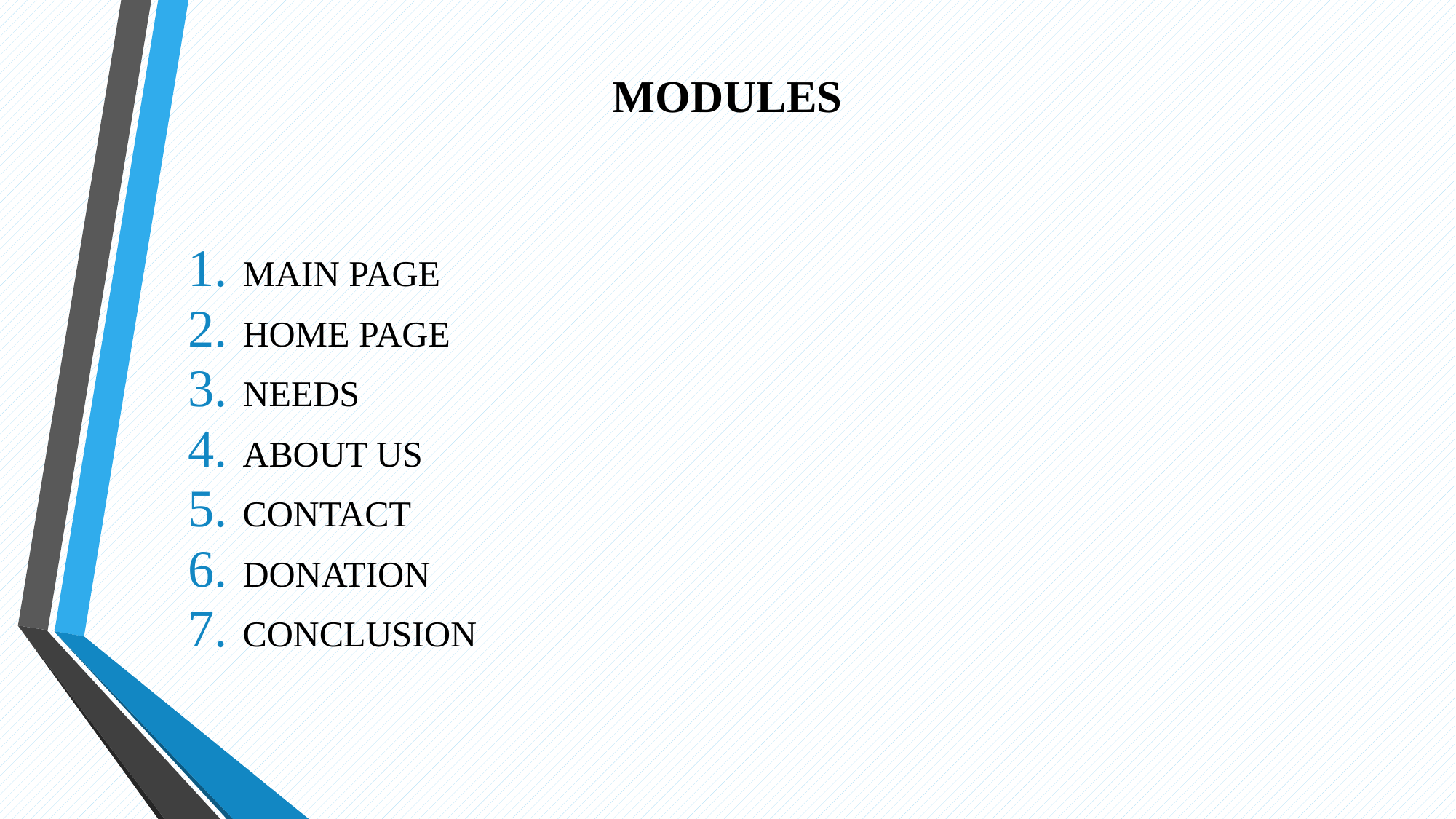

# MODULES

MAIN PAGE
HOME PAGE
NEEDS
ABOUT US
CONTACT
DONATION
CONCLUSION